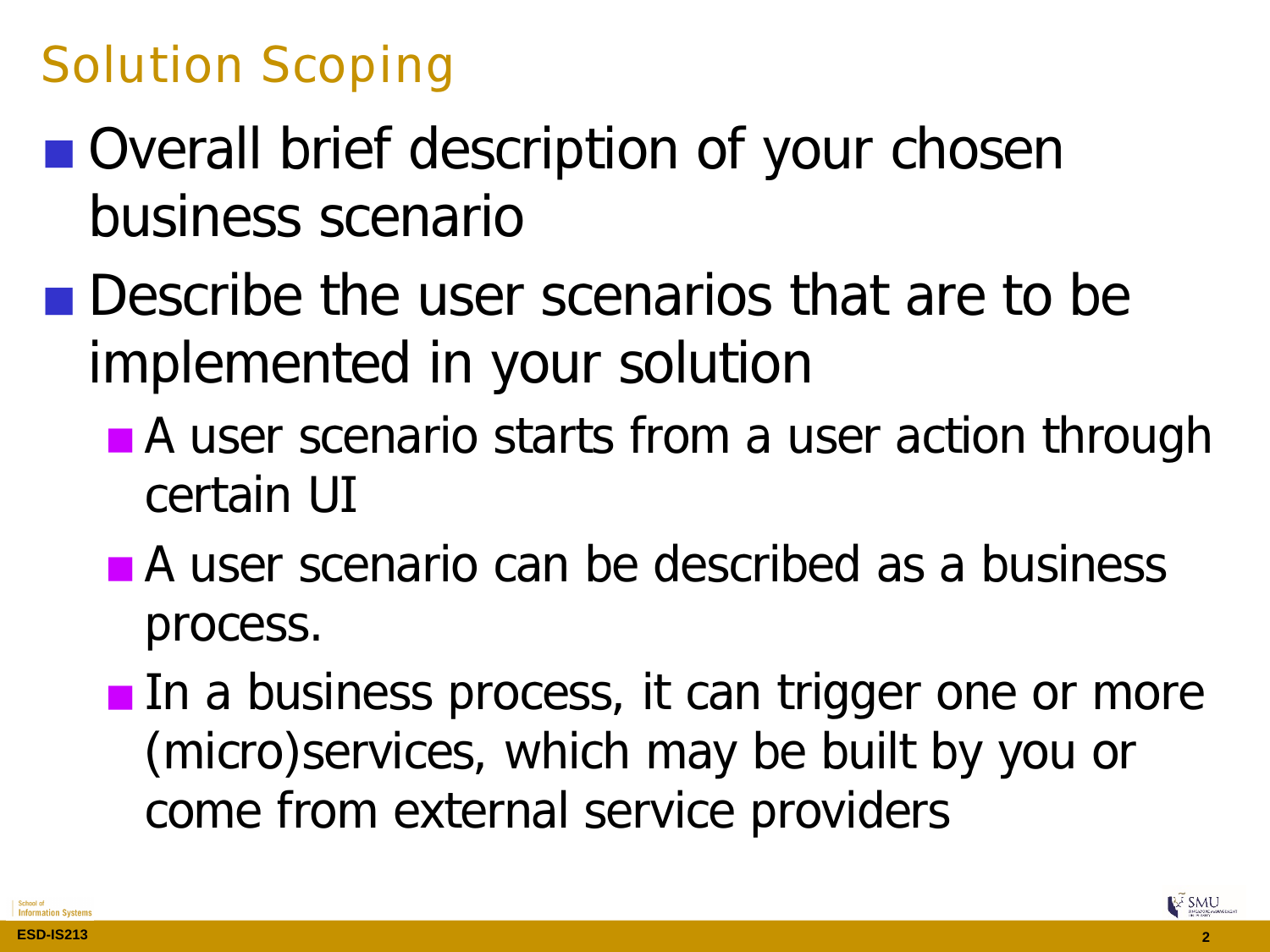

# Solution Scoping
Overall brief description of your chosen business scenario
Describe the user scenarios that are to be implemented in your solution
A user scenario starts from a user action through certain UI
A user scenario can be described as a business process.
In a business process, it can trigger one or more (micro)services, which may be built by you or come from external service providers

2